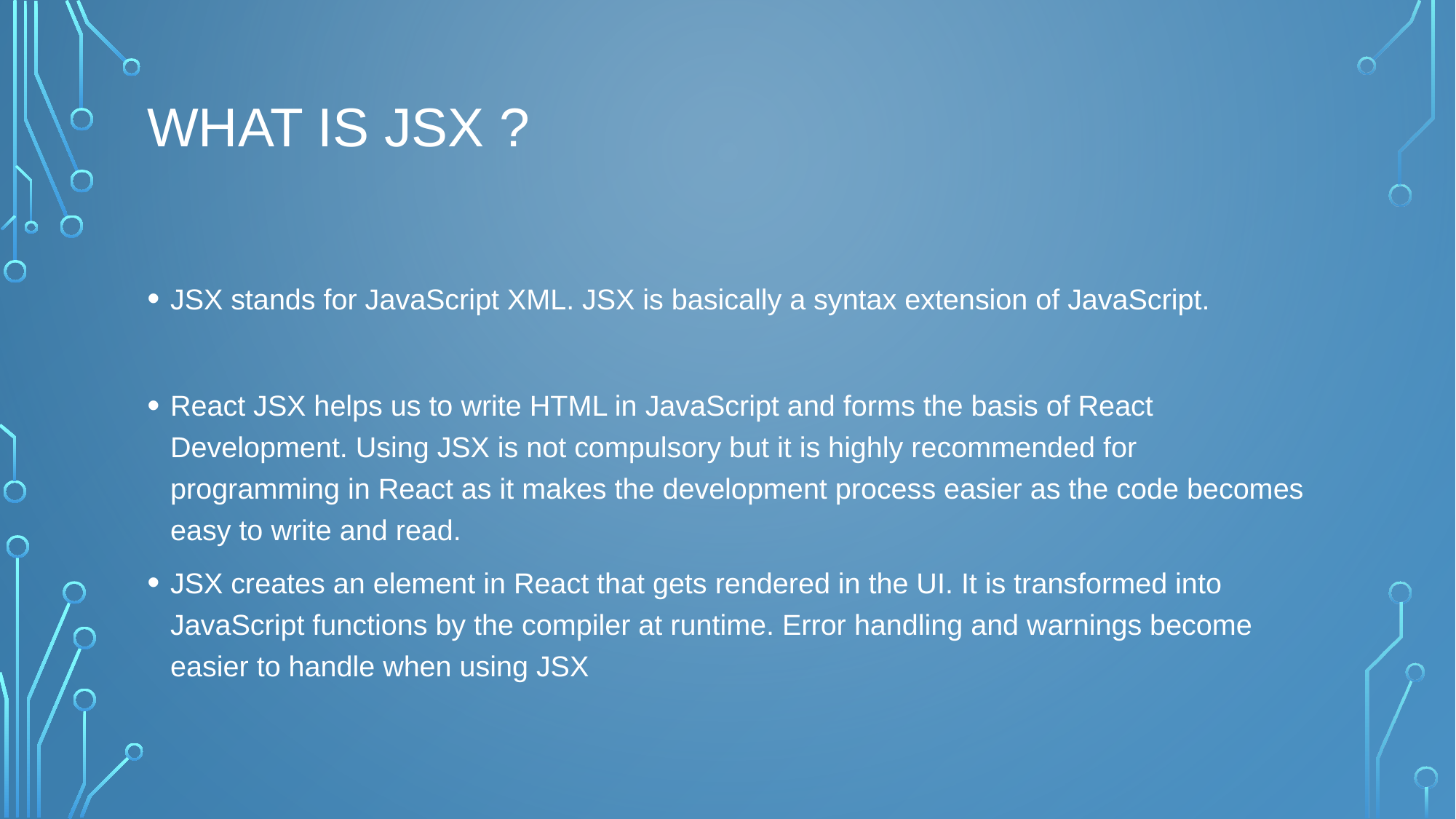

# What is JSX ?
JSX stands for JavaScript XML. JSX is basically a syntax extension of JavaScript.

React JSX helps us to write HTML in JavaScript and forms the basis of React Development. Using JSX is not compulsory but it is highly recommended for programming in React as it makes the development process easier as the code becomes easy to write and read.
JSX creates an element in React that gets rendered in the UI. It is transformed into JavaScript functions by the compiler at runtime. Error handling and warnings become easier to handle when using JSX